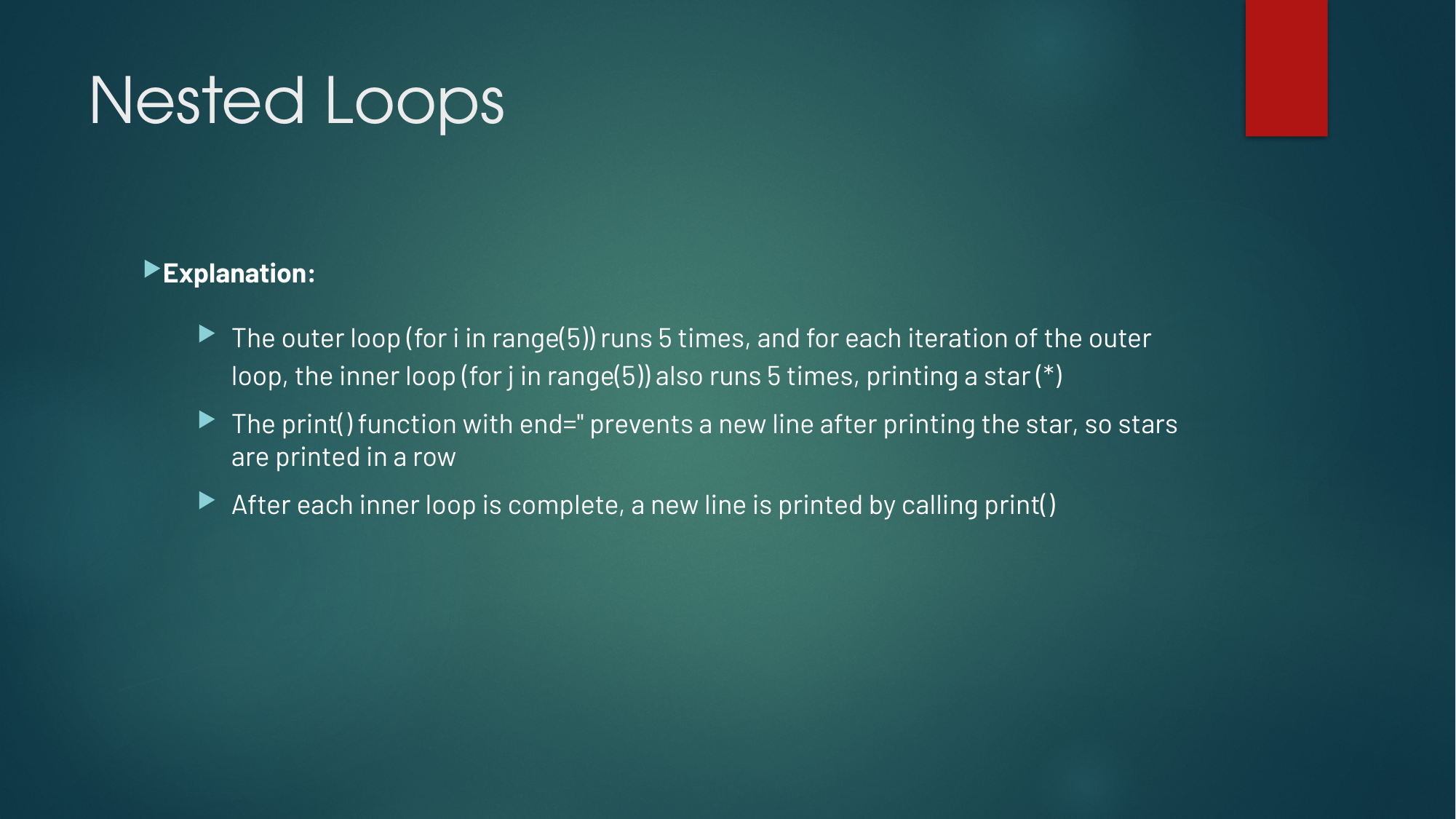

# Nested Loops
Explanation:
The outer loop (for i in range(5)) runs 5 times, and for each iteration of the outer loop, the inner loop (for j in range(5)) also runs 5 times, printing a star (*)
The print() function with end='' prevents a new line after printing the star, so stars are printed in a row
After each inner loop is complete, a new line is printed by calling print()